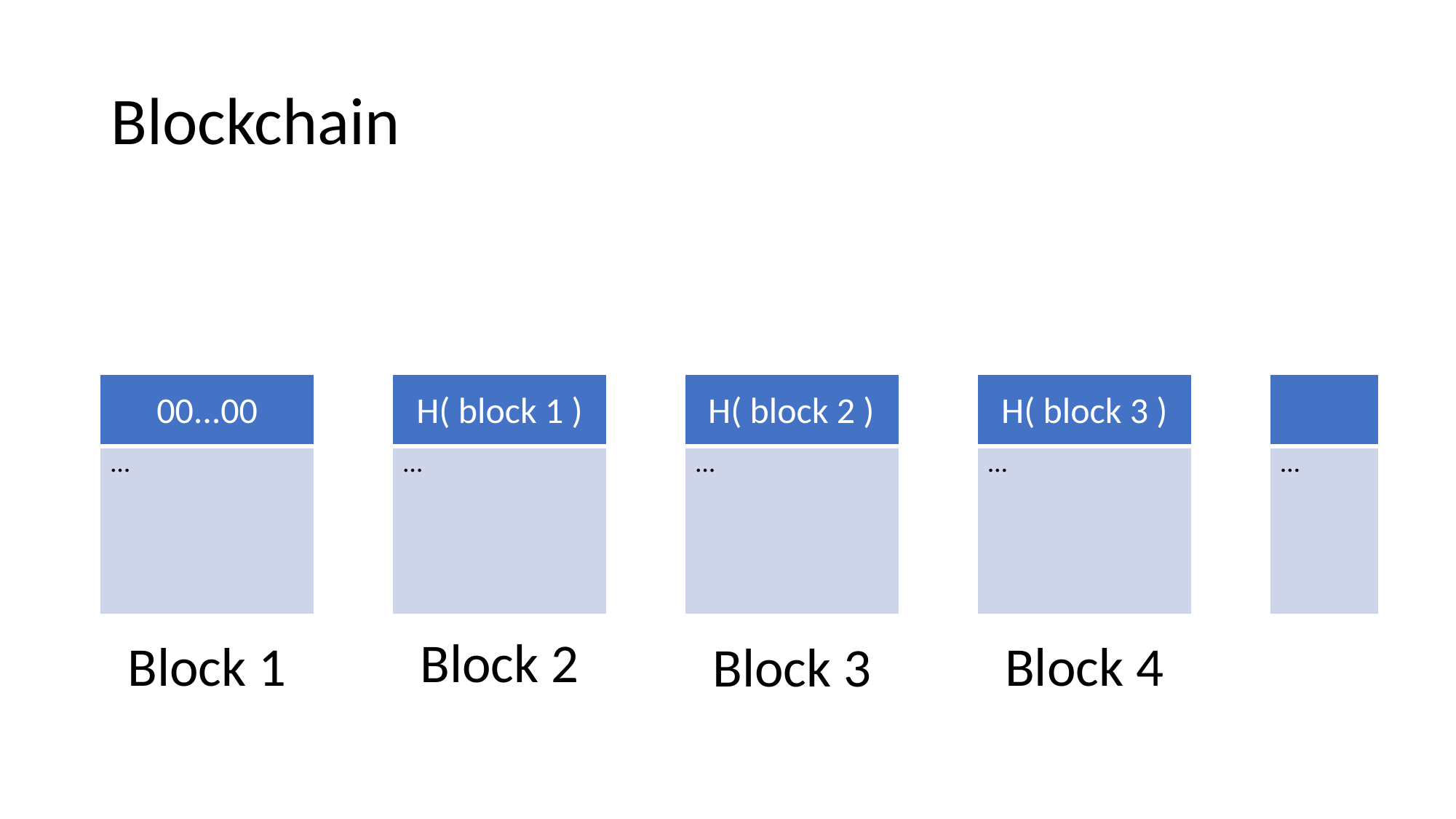

# Blockchain
|  |
| --- |
| … |
|  |
| --- |
| … |
|  |
| --- |
| … |
|  |
| --- |
| … |
|  |
| --- |
| … |
00...00
H( block 1 )
H( block 2 )
H( block 3 )
Block 2
Block 1
Block 4
Block 3